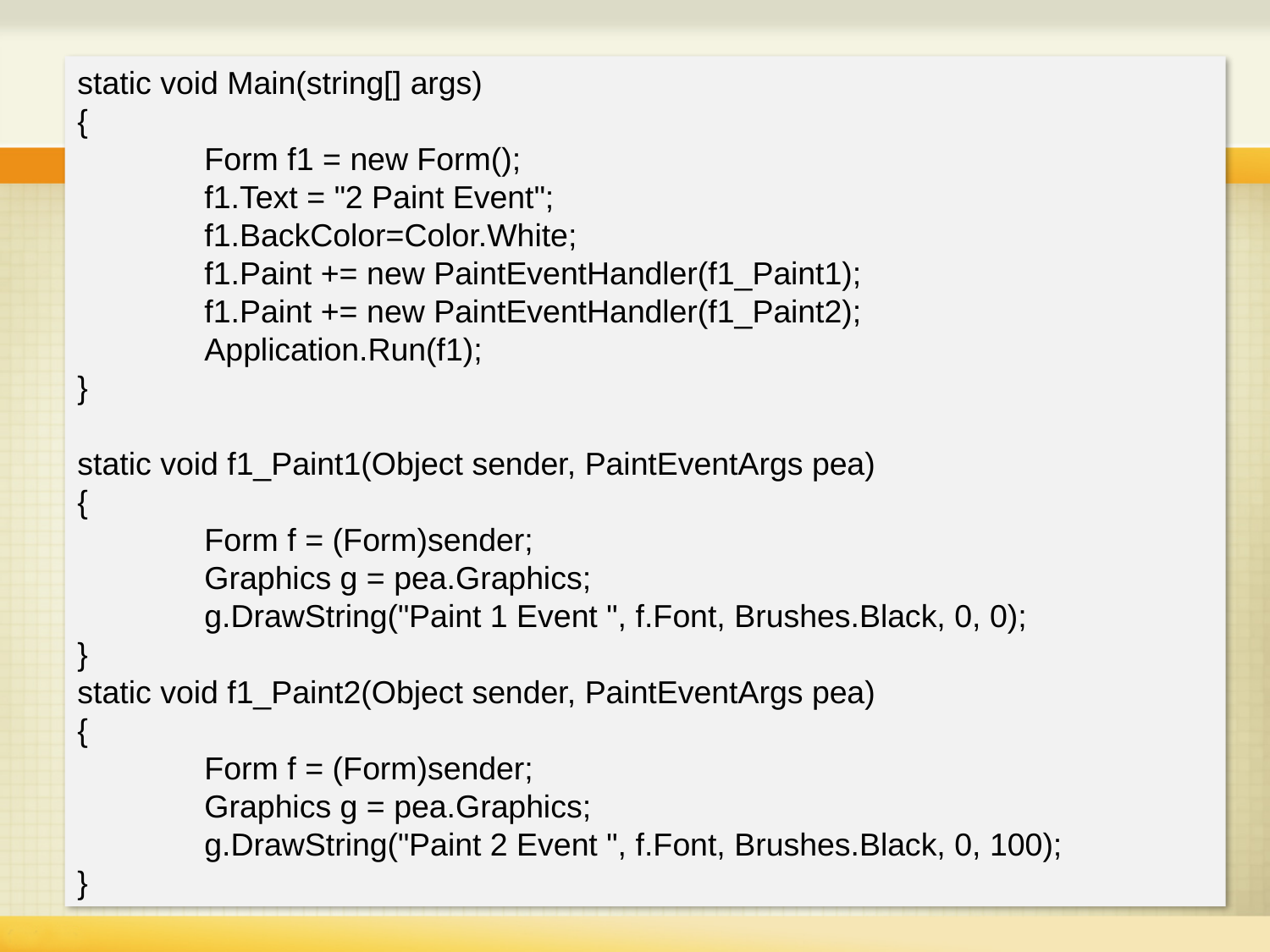

static void Main(string[] args)
{
	Form f1 = new Form();
	f1.Text = "2 Paint Event";
	f1.BackColor=Color.White;
	f1.Paint += new PaintEventHandler(f1_Paint1);
	f1.Paint += new PaintEventHandler(f1_Paint2);
	Application.Run(f1);
}

static void f1_Paint1(Object sender, PaintEventArgs pea)
{
	Form f = (Form)sender;
	Graphics g = pea.Graphics;
	g.DrawString("Paint 1 Event ", f.Font, Brushes.Black, 0, 0);
}
static void f1_Paint2(Object sender, PaintEventArgs pea)
{
	Form f = (Form)sender;
	Graphics g = pea.Graphics;
	g.DrawString("Paint 2 Event ", f.Font, Brushes.Black, 0, 100);
}